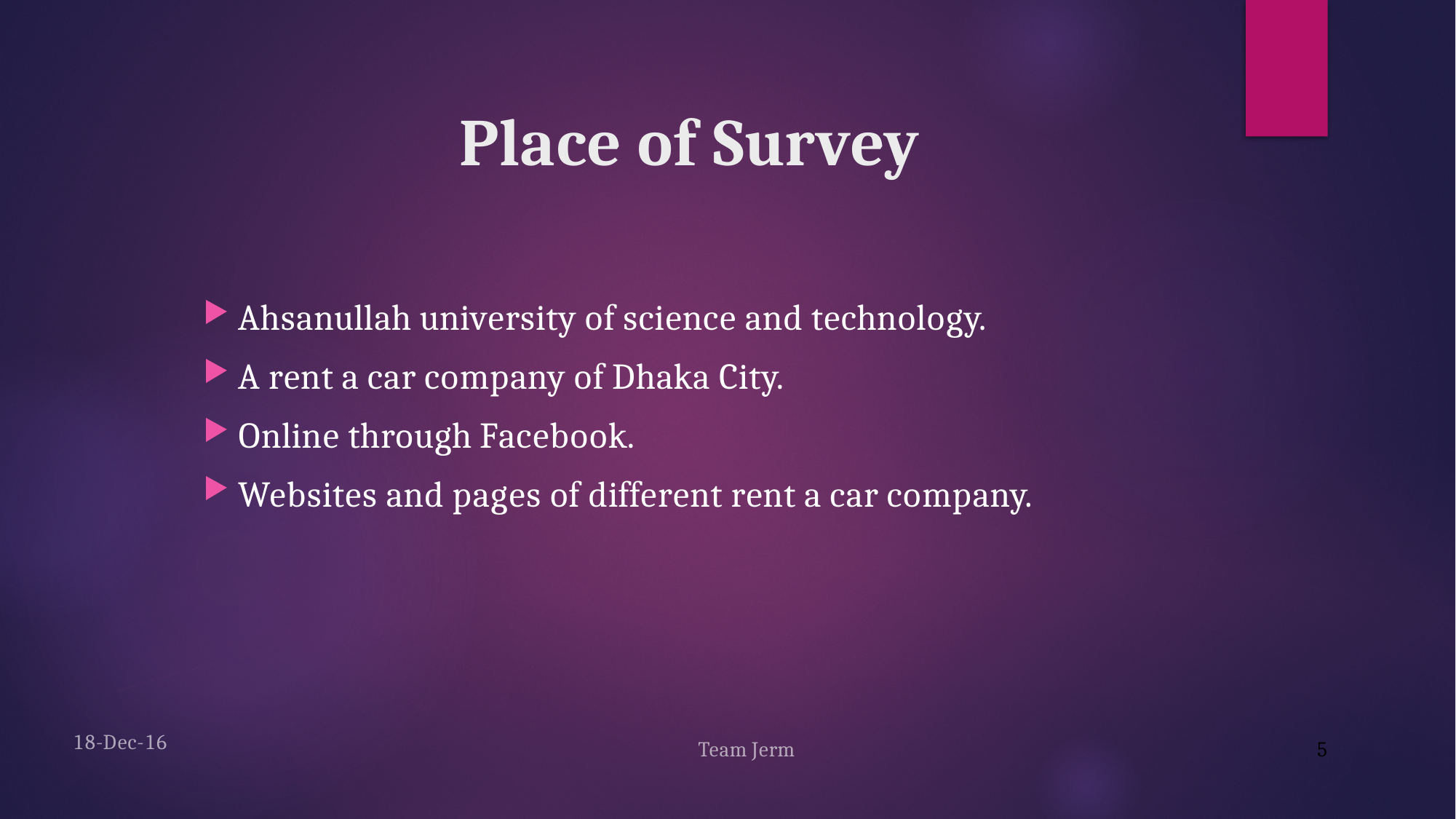

# Place of Survey

Ahsanullah university of science and technology.
A rent a car company of Dhaka City.
Online through Facebook.
Websites and pages of different rent a car company.

18-Dec-16
Team Jerm
5